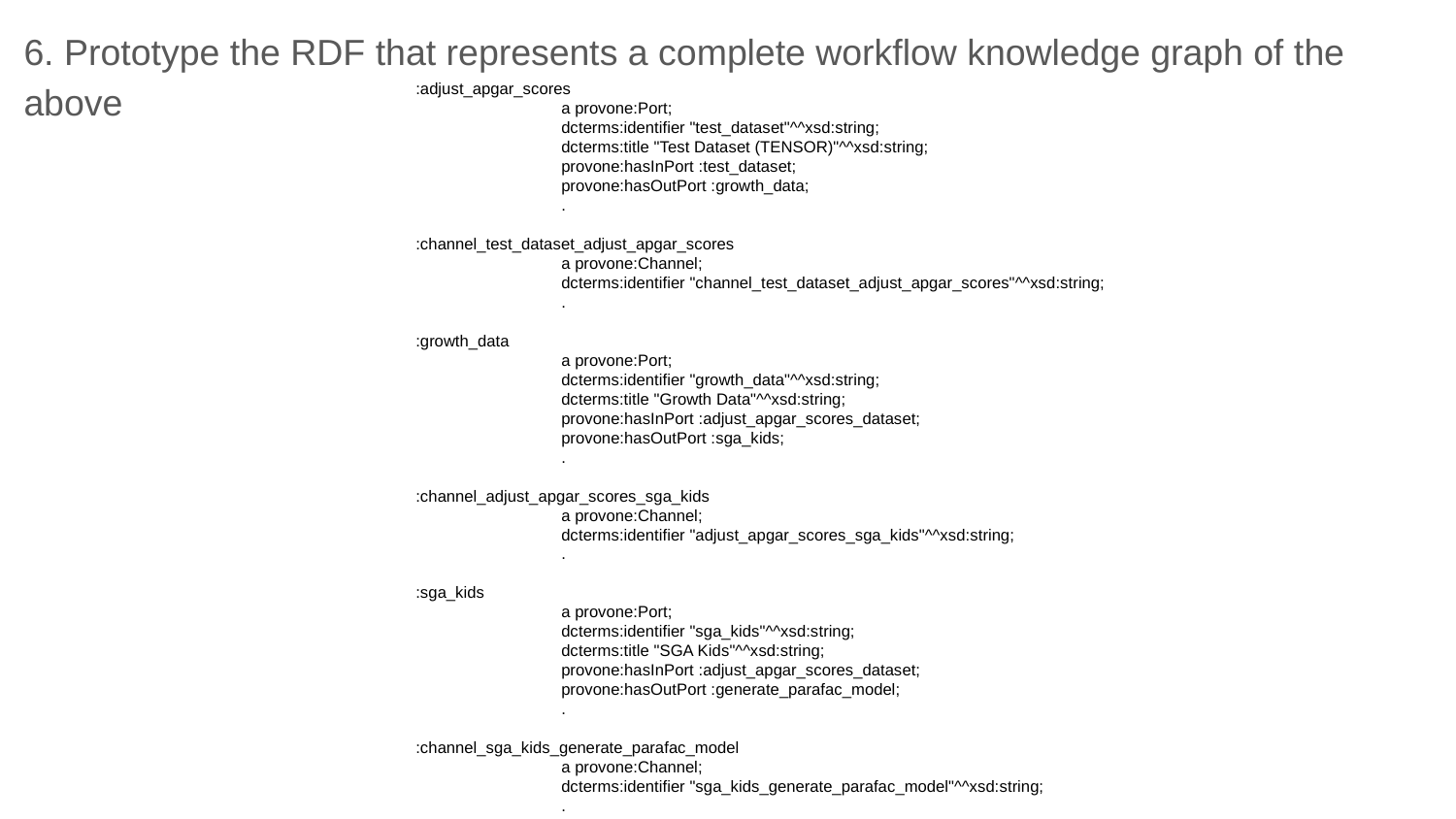

6. Prototype the RDF that represents a complete workflow knowledge graph of the above
:adjust_apgar_scores
	a provone:Port;
	dcterms:identifier "test_dataset"^^xsd:string;
	dcterms:title "Test Dataset (TENSOR)"^^xsd:string;
	provone:hasInPort :test_dataset;
	provone:hasOutPort :growth_data;
	.
:channel_test_dataset_adjust_apgar_scores
	a provone:Channel;
	dcterms:identifier "channel_test_dataset_adjust_apgar_scores"^^xsd:string;
	.
:growth_data
	a provone:Port;
	dcterms:identifier "growth_data"^^xsd:string;
	dcterms:title "Growth Data"^^xsd:string;
	provone:hasInPort :adjust_apgar_scores_dataset;
	provone:hasOutPort :sga_kids;
	.
:channel_adjust_apgar_scores_sga_kids
	a provone:Channel;
	dcterms:identifier "adjust_apgar_scores_sga_kids"^^xsd:string;
	.
:sga_kids
	a provone:Port;
	dcterms:identifier "sga_kids"^^xsd:string;
	dcterms:title "SGA Kids"^^xsd:string;
	provone:hasInPort :adjust_apgar_scores_dataset;
	provone:hasOutPort :generate_parafac_model;
	.
:channel_sga_kids_generate_parafac_model
	a provone:Channel;
	dcterms:identifier "sga_kids_generate_parafac_model"^^xsd:string;
	.
: